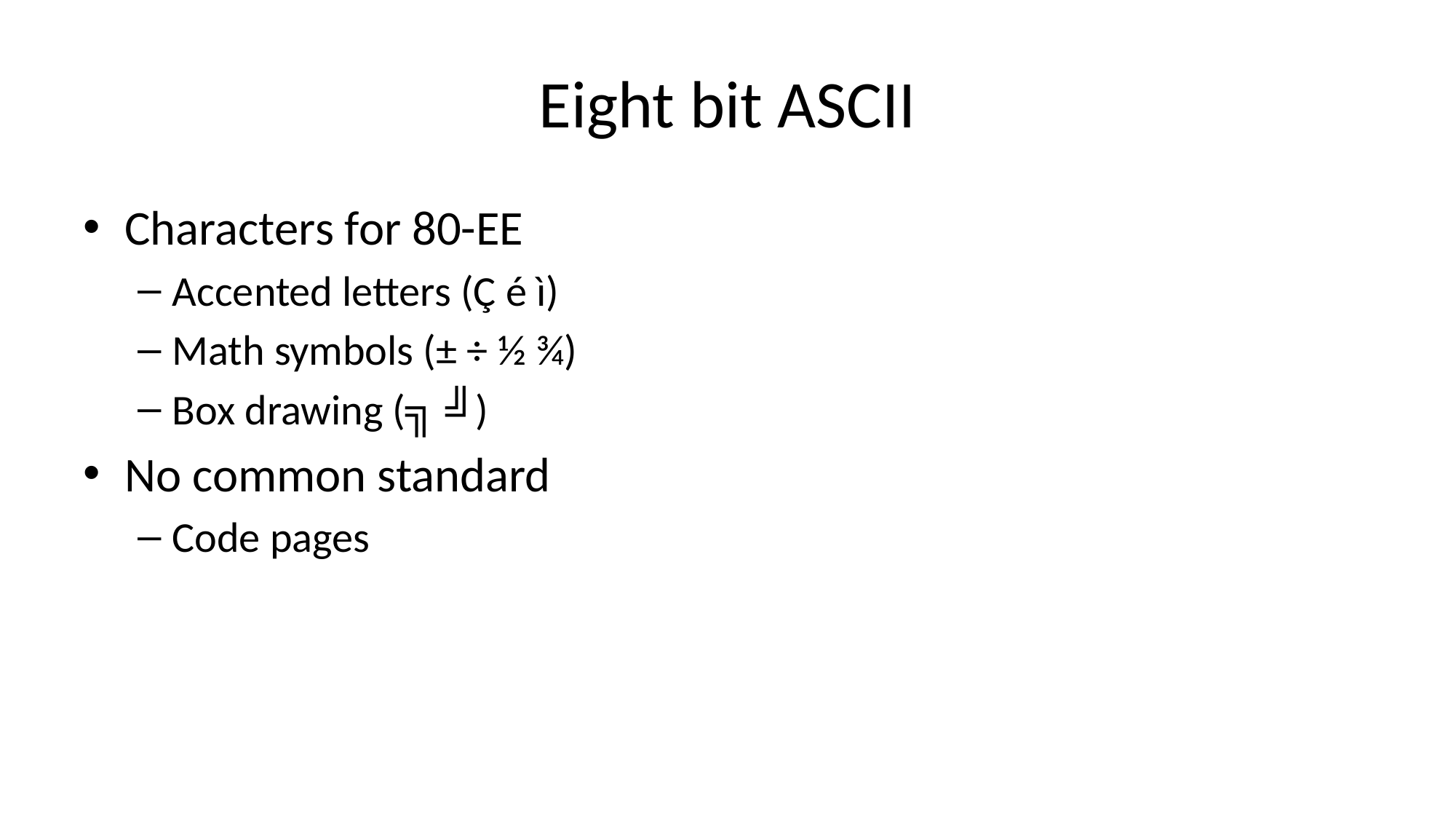

# Eight bit ASCII
Characters for 80-EE
Accented letters (Ç é ì)
Math symbols (± ÷ ½ ¾)
Box drawing (╗ ╝)
No common standard
Code pages